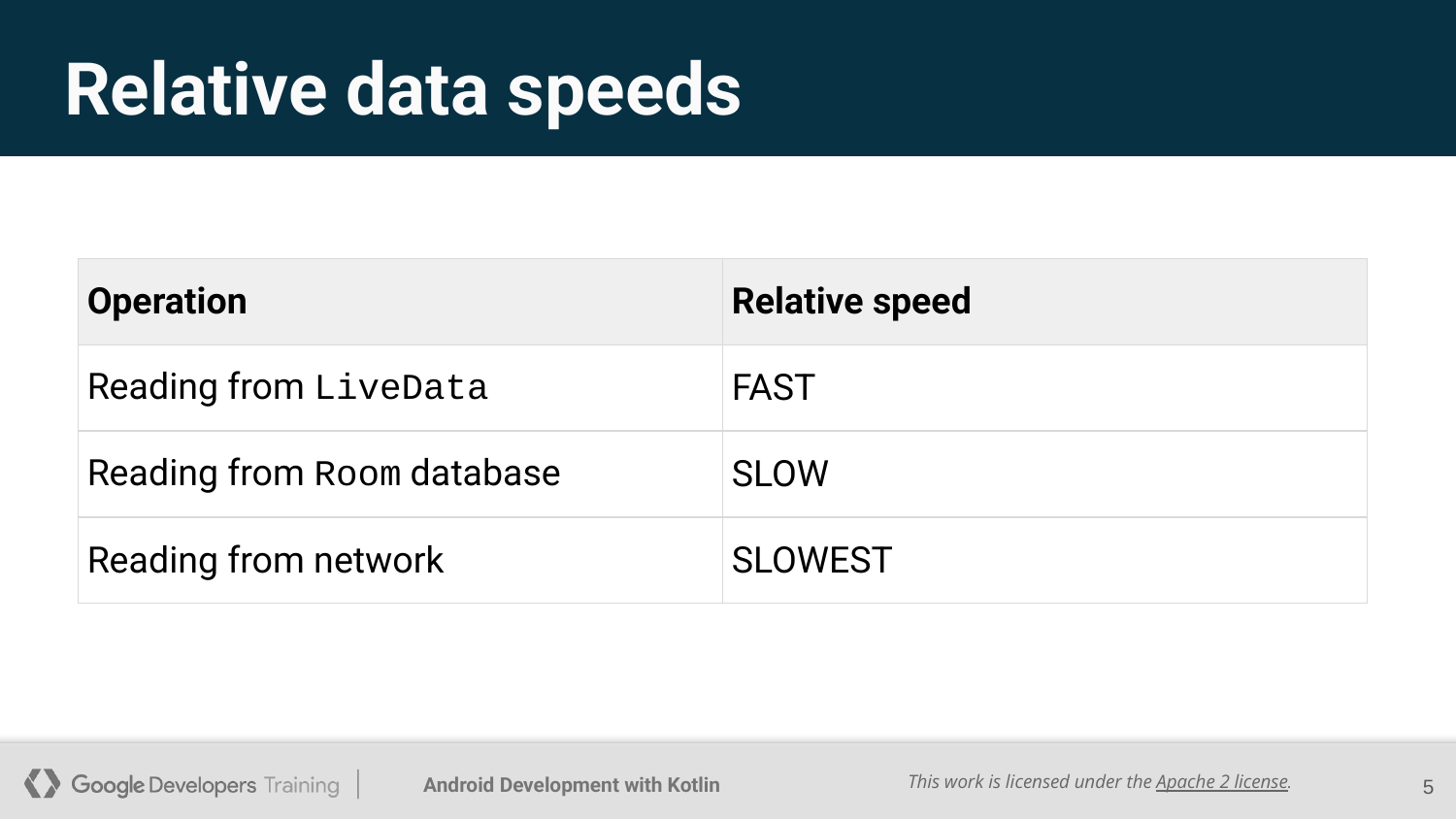

# Relative data speeds
| Operation | Relative speed |
| --- | --- |
| Reading from LiveData | FAST |
| Reading from Room database | SLOW |
| Reading from network | SLOWEST |
5